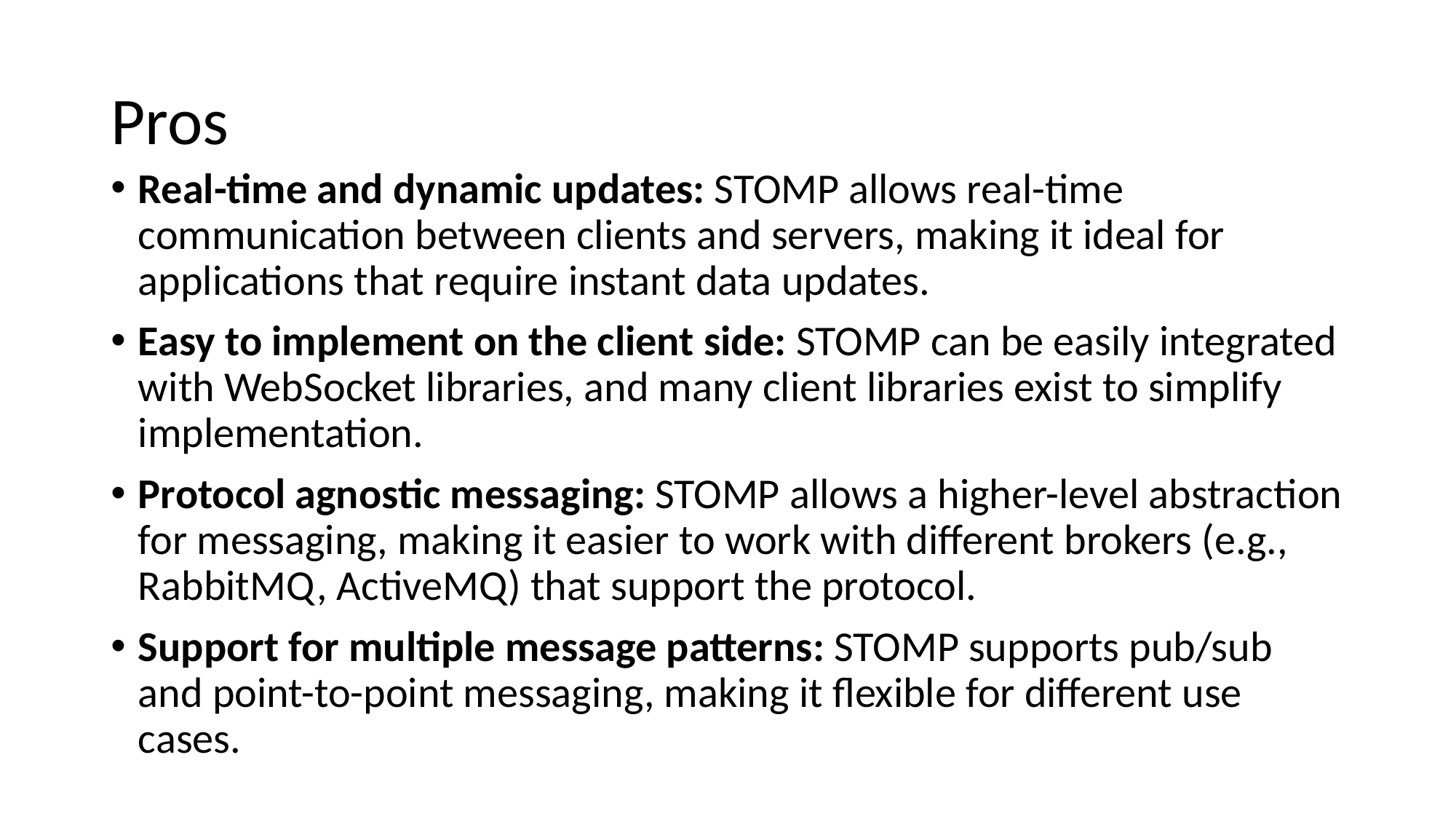

# Pros
Real-time and dynamic updates: STOMP allows real-time communication between clients and servers, making it ideal for applications that require instant data updates.
Easy to implement on the client side: STOMP can be easily integrated with WebSocket libraries, and many client libraries exist to simplify implementation.
Protocol agnostic messaging: STOMP allows a higher-level abstraction for messaging, making it easier to work with different brokers (e.g., RabbitMQ, ActiveMQ) that support the protocol.
Support for multiple message patterns: STOMP supports pub/sub and point-to-point messaging, making it flexible for different use cases.